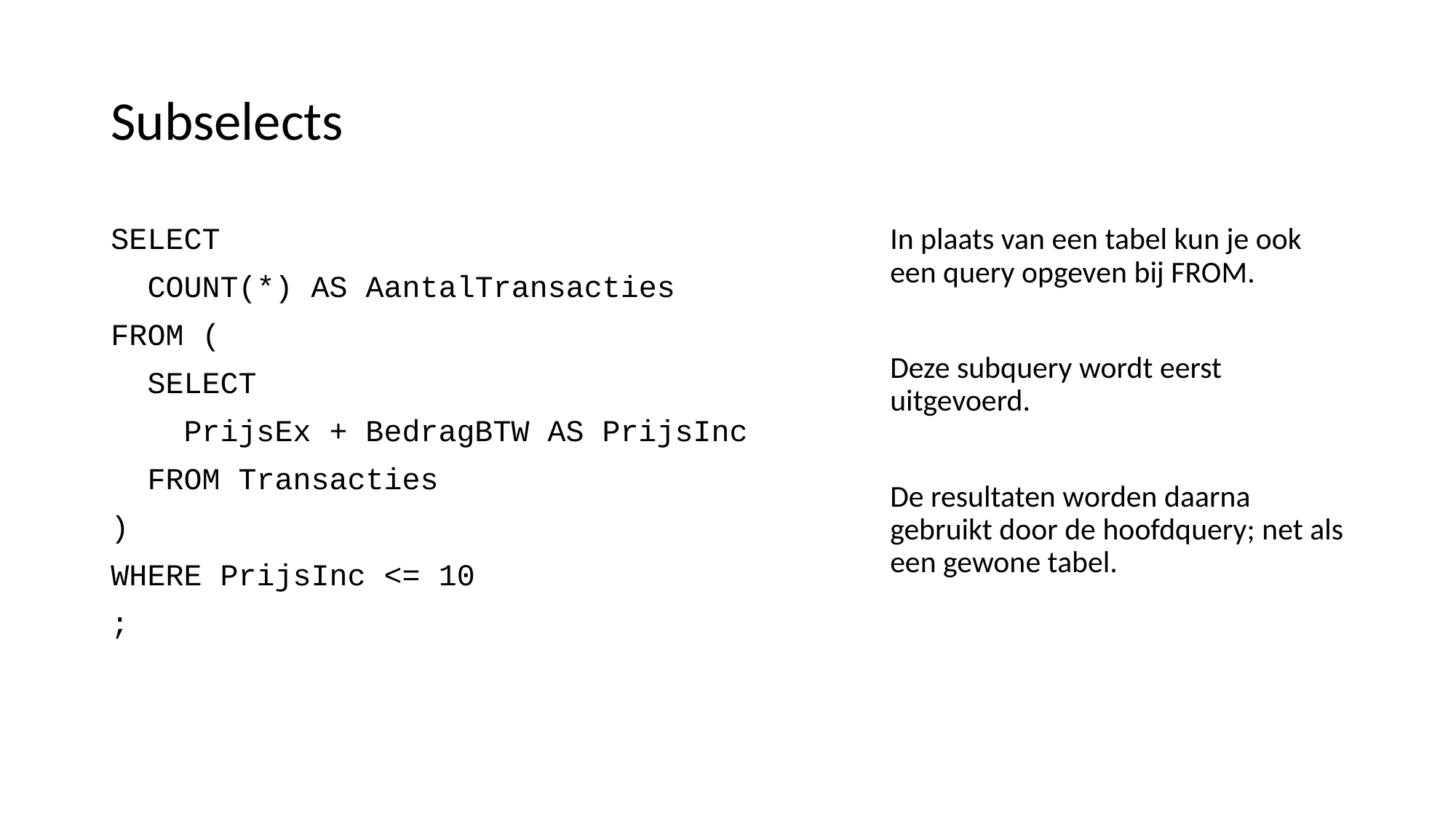

# Subselects
SELECT
  COUNT(*) AS AantalTransacties
FROM (
  SELECT
    PrijsEx + BedragBTW AS PrijsInc
  FROM Transacties
)
WHERE PrijsInc <= 10
;
In plaats van een tabel kun je ook een query opgeven bij FROM.

Deze subquery wordt eerst uitgevoerd.

De resultaten worden daarna gebruikt door de hoofdquery; net als een gewone tabel.